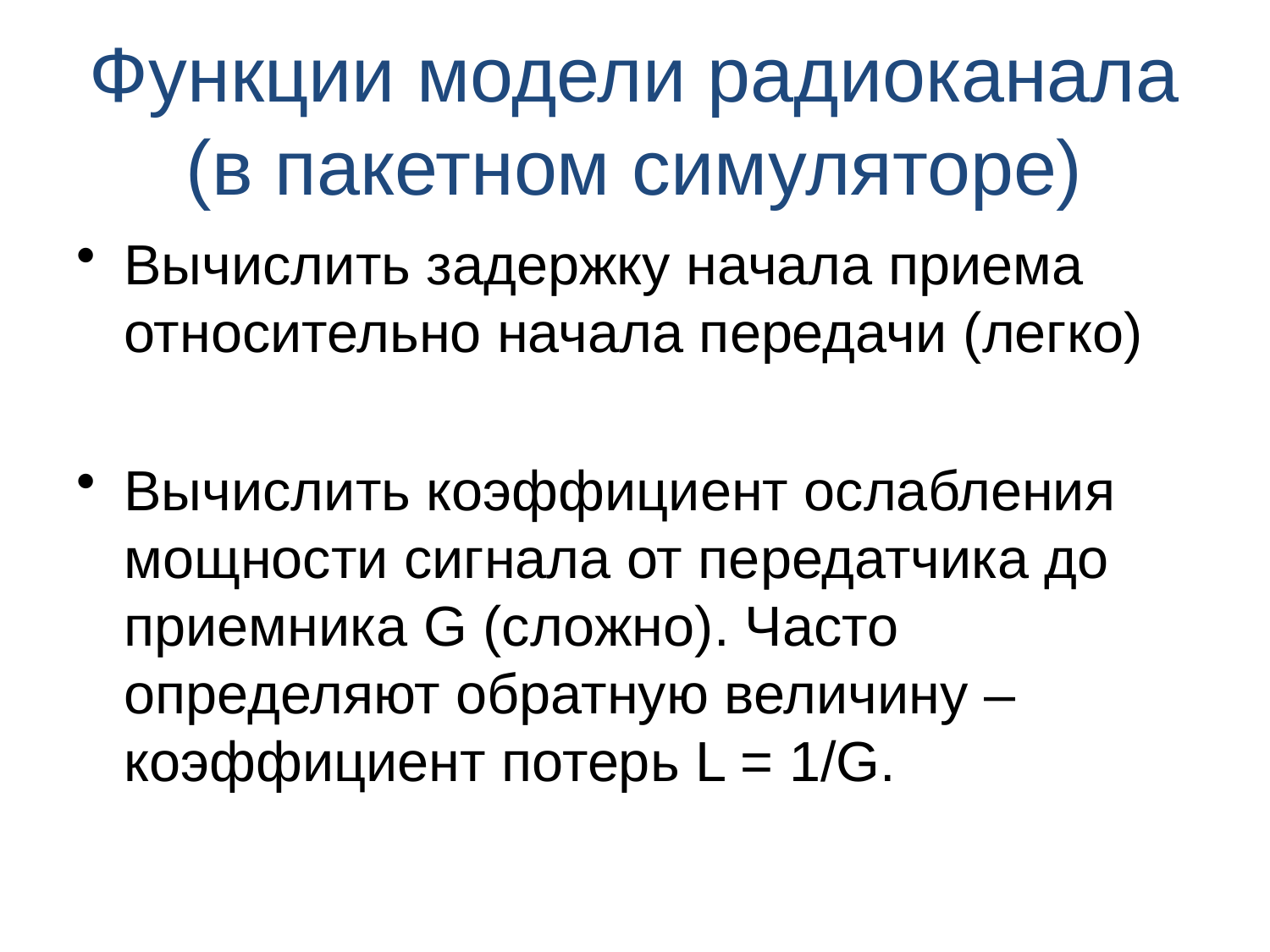

# Функции модели радиоканала (в пакетном симуляторе)
Вычислить задержку начала приема относительно начала передачи (легко)

Вычислить коэффициент ослабления мощности сигнала от передатчика до приемника G (сложно). Часто определяют обратную величину – коэффициент потерь L = 1/G.